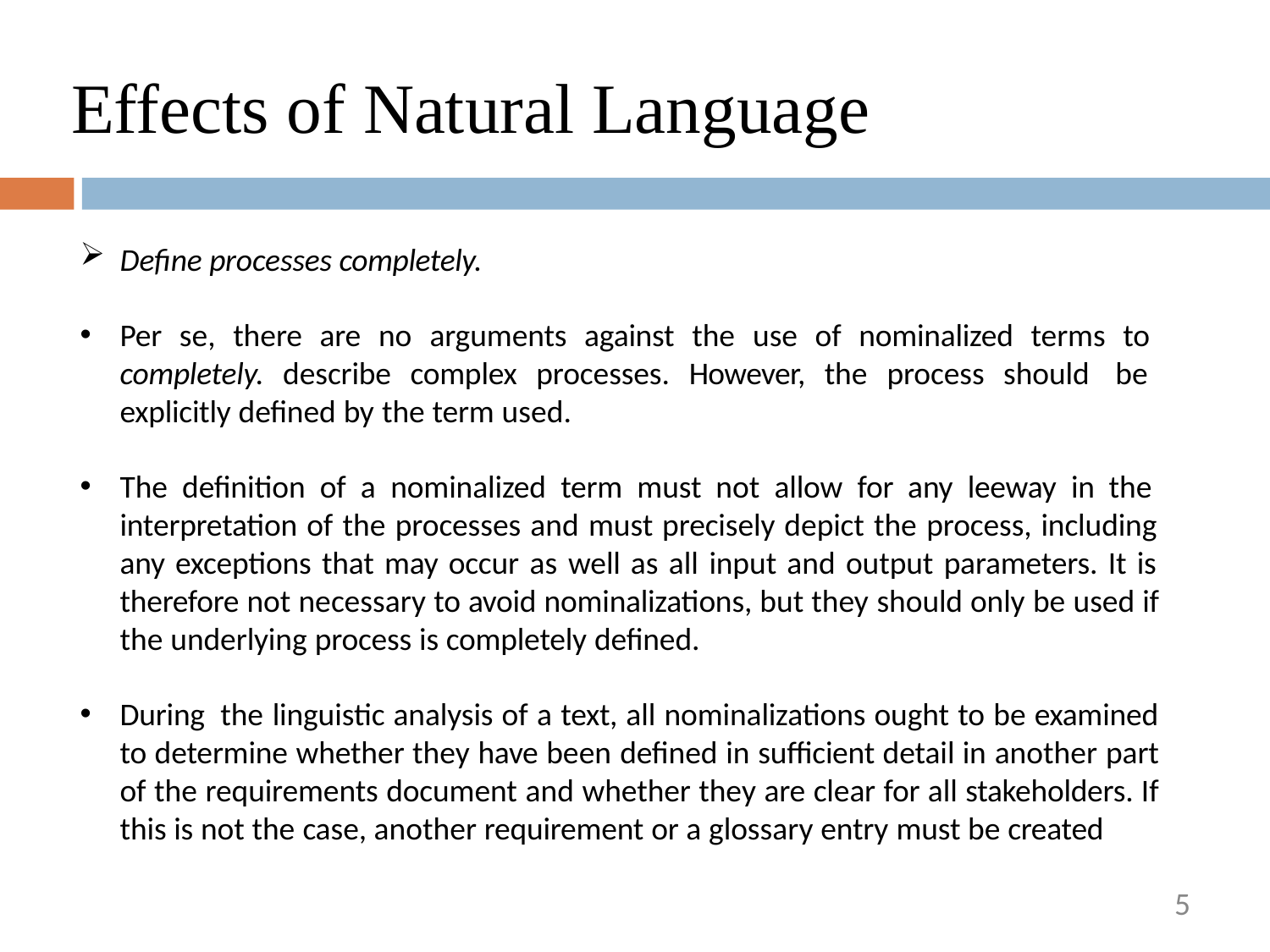

# Effects of Natural Language
Define processes completely.

Per se, there are no arguments against the use of nominalized terms to  completely. describe complex processes. However, the process should be  explicitly defined by the term used.

The definition of a nominalized term must not allow for any leeway in the  interpretation of the processes and must precisely depict the process, including  any exceptions that may occur as well as all input and output parameters. It is  therefore not necessary to avoid nominalizations, but they should only be used if  the underlying process is completely defined.

During the linguistic analysis of a text, all nominalizations ought to be examined  to determine whether they have been defined in sufficient detail in another part  of the requirements document and whether they are clear for all stakeholders. If  this is not the case, another requirement or a glossary entry must be created
5